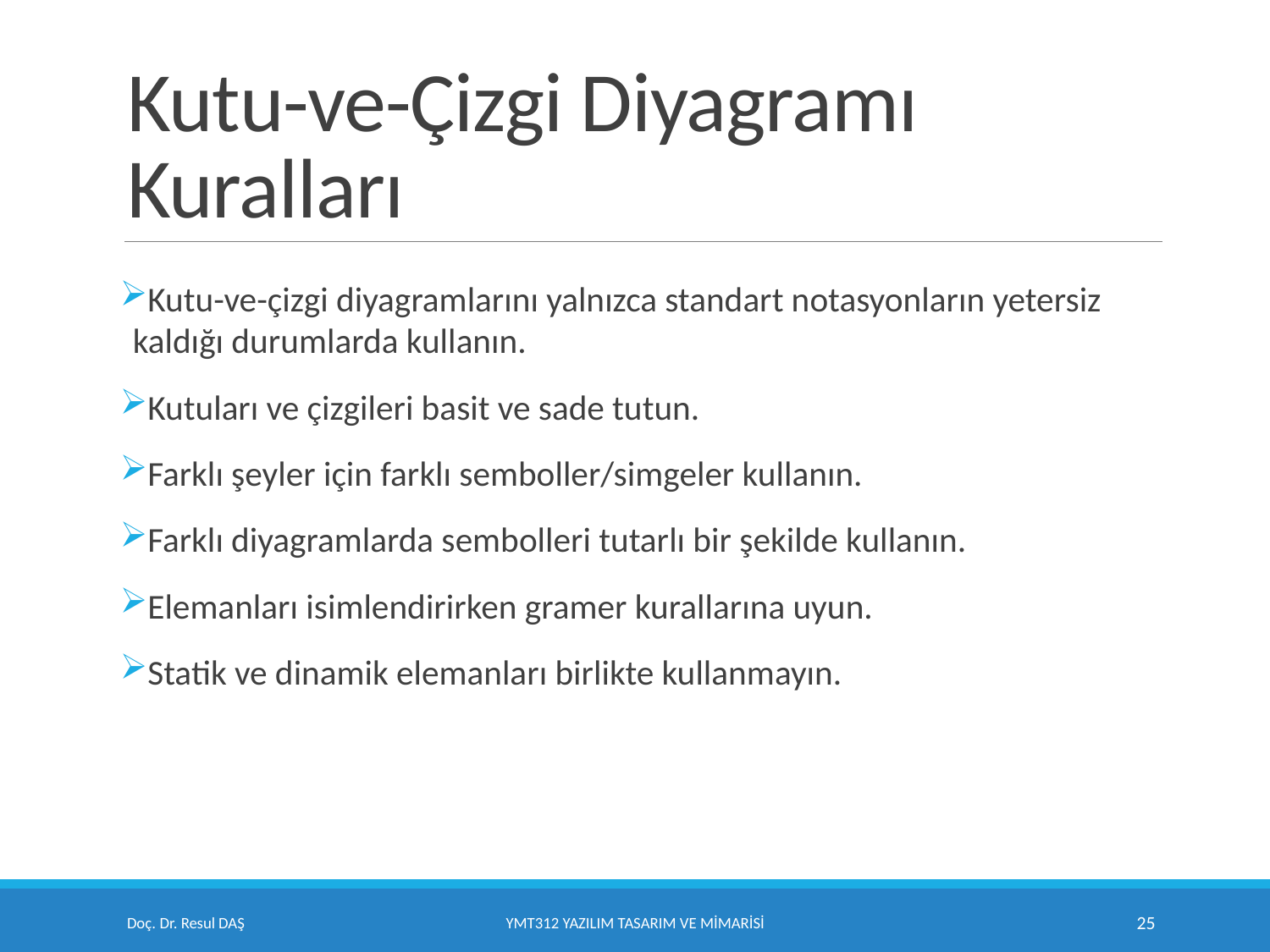

# Kutu-ve-Çizgi Diyagramı Kuralları
Kutu-ve-çizgi diyagramlarını yalnızca standart notasyonların yetersiz kaldığı durumlarda kullanın.
Kutuları ve çizgileri basit ve sade tutun.
Farklı şeyler için farklı semboller/simgeler kullanın.
Farklı diyagramlarda sembolleri tutarlı bir şekilde kullanın.
Elemanları isimlendirirken gramer kurallarına uyun.
Statik ve dinamik elemanları birlikte kullanmayın.
Doç. Dr. Resul DAŞ
YMT312 Yazılım Tasarım ve Mimarisi
25